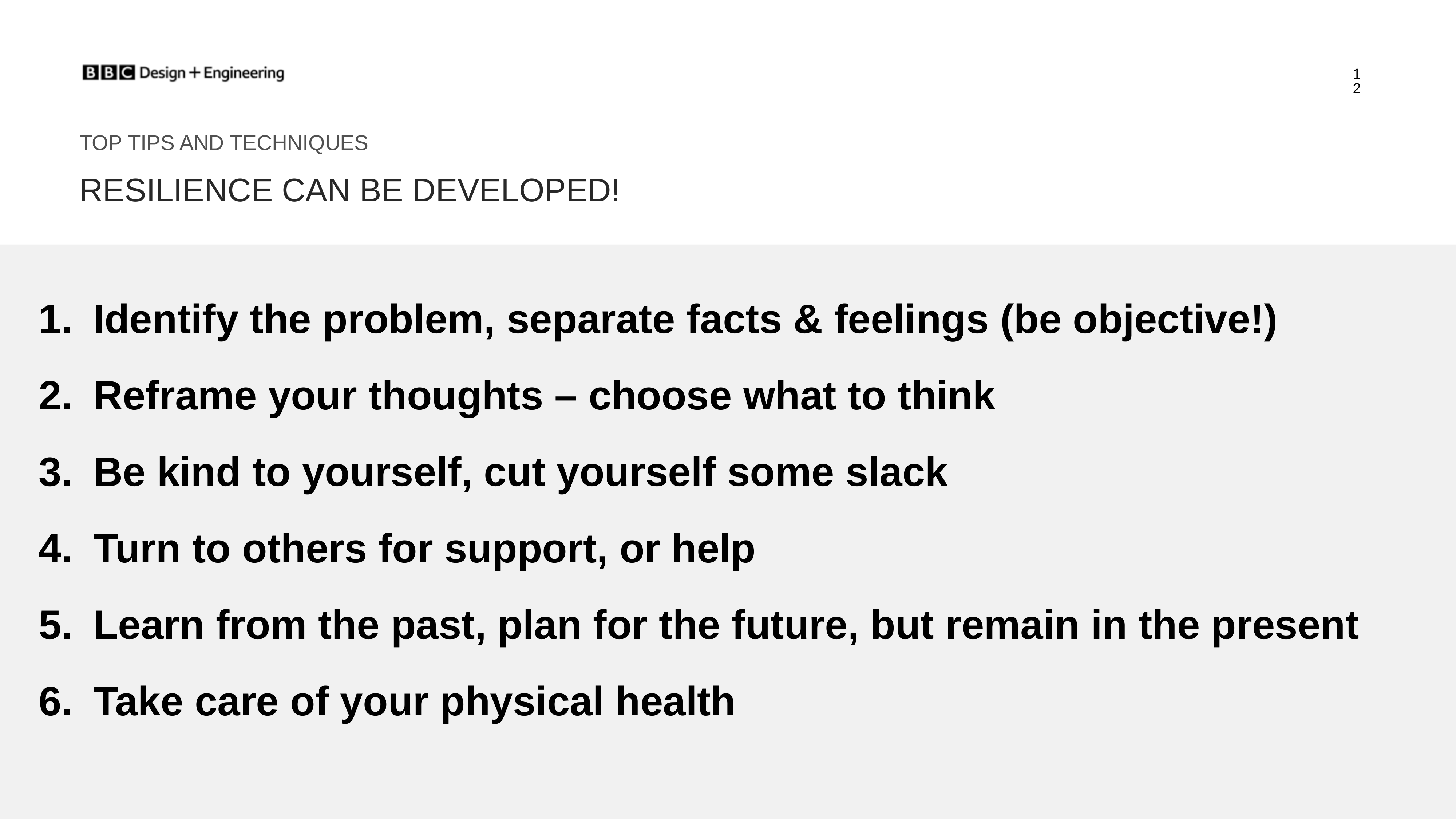

12
Top tips and techniques
Resilience can be developed!
Identify the problem, separate facts & feelings (be objective!)
Reframe your thoughts – choose what to think
Be kind to yourself, cut yourself some slack
Turn to others for support, or help
Learn from the past, plan for the future, but remain in the present
Take care of your physical health